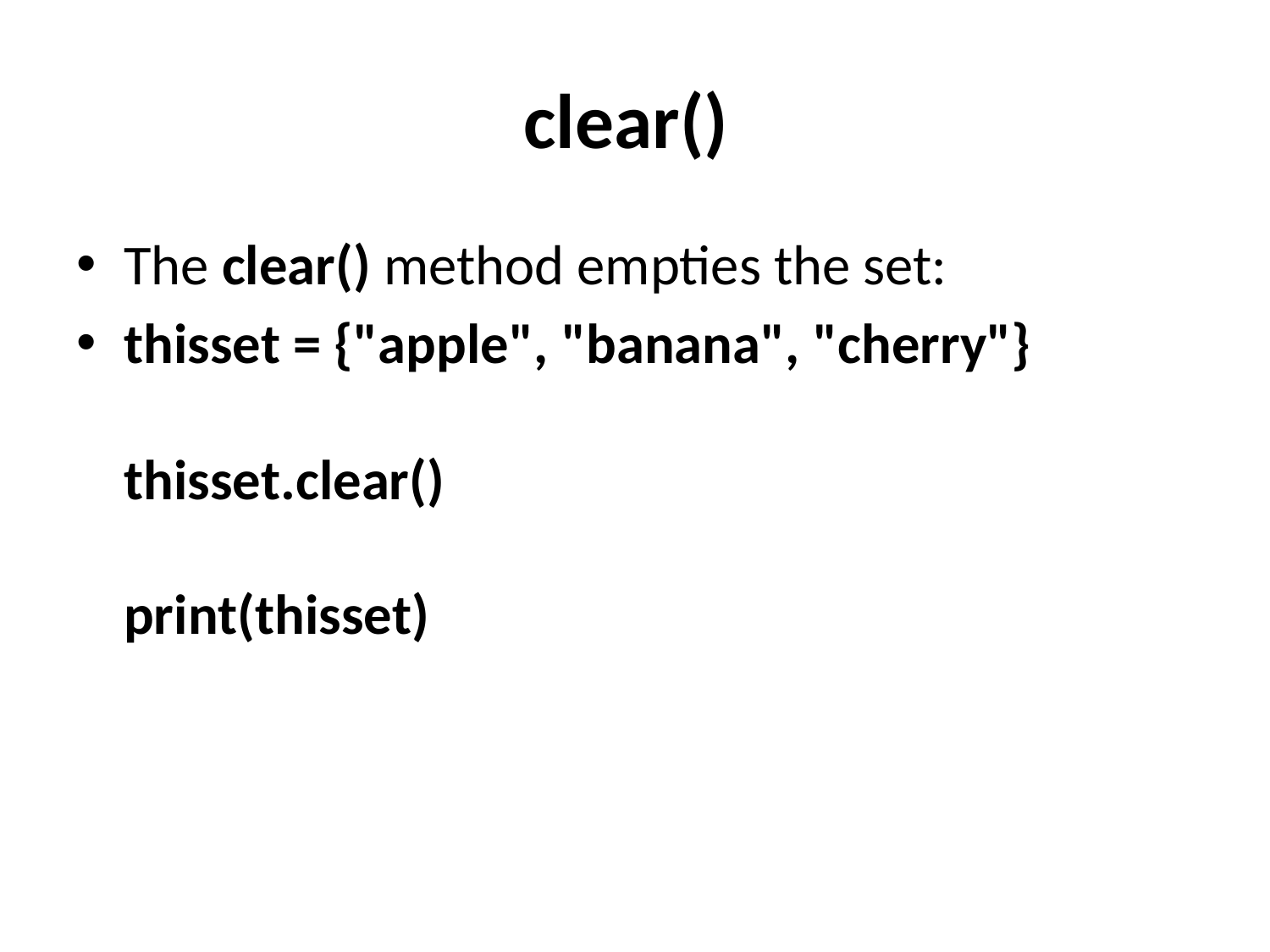

# clear()
The clear() method empties the set:
thisset = {"apple", "banana", "cherry"}
thisset.clear()
print(thisset)